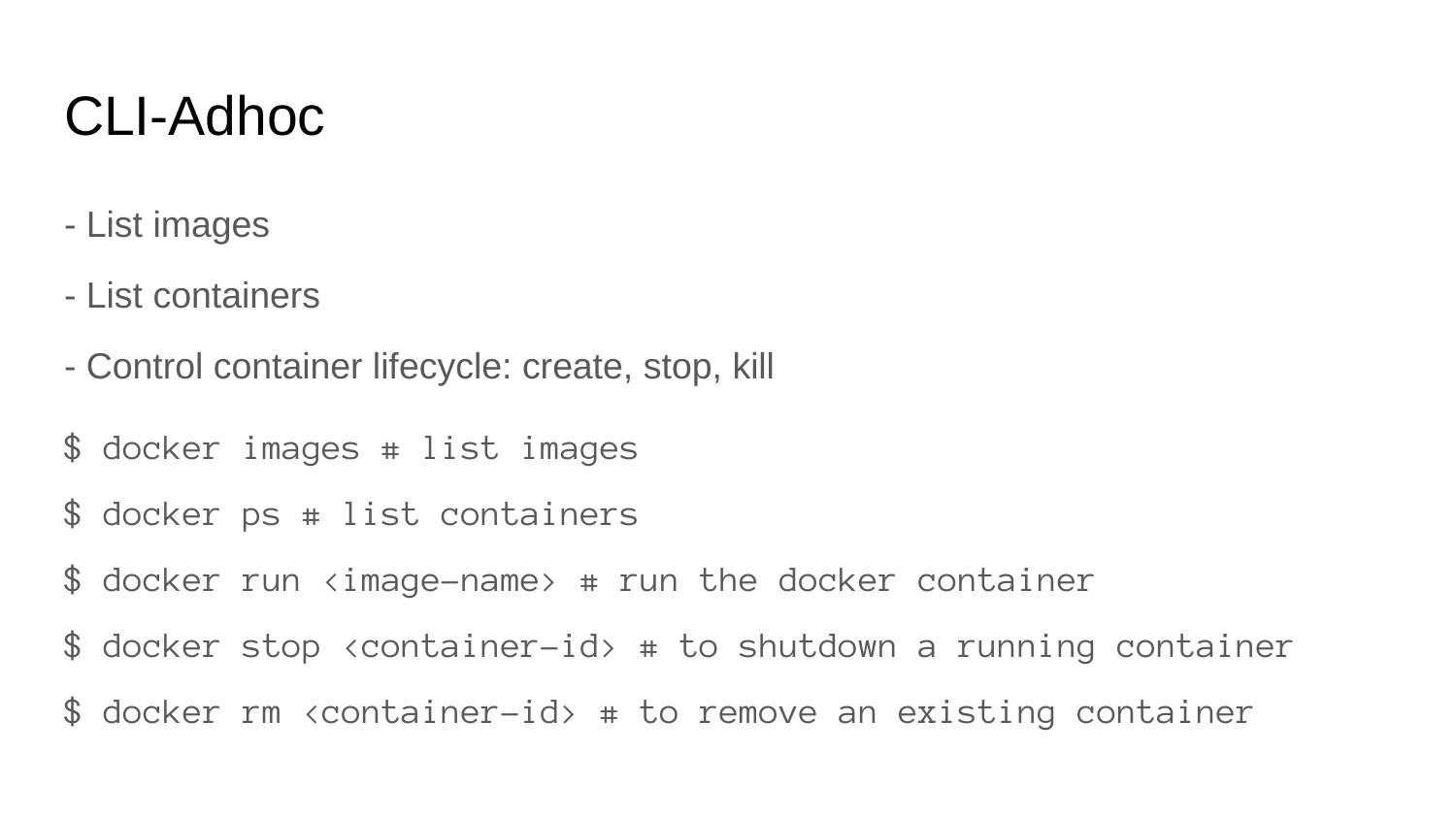

# CLI-Adhoc
- List images
- List containers
- Control container lifecycle: create, stop, kill
$ docker images # list images
$ docker ps # list containers
$ docker run <image-name> # run the docker container
$ docker stop <container-id> # to shutdown a running container
$ docker rm <container-id> # to remove an existing container